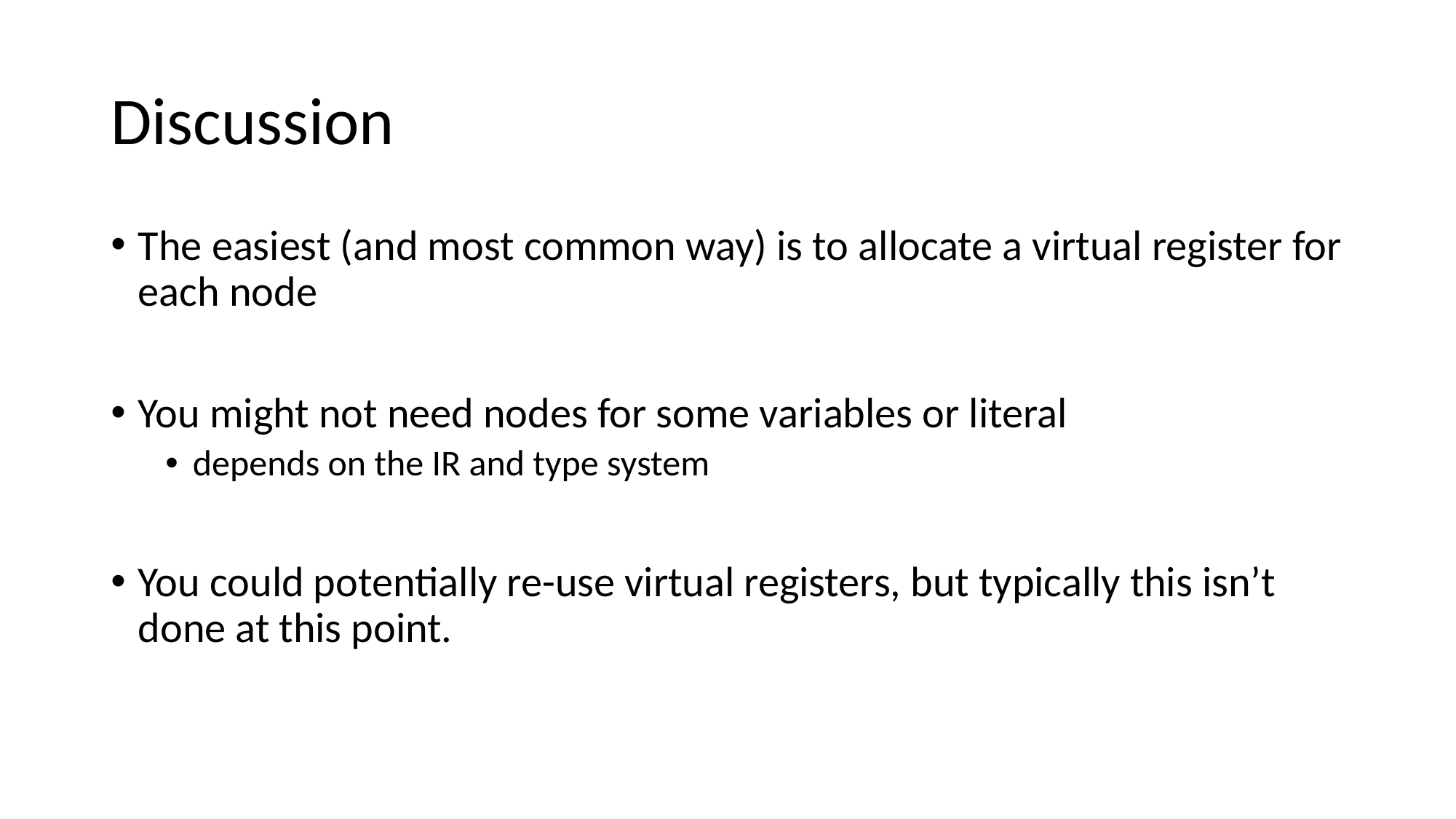

# Discussion
The easiest (and most common way) is to allocate a virtual register for each node

You might not need nodes for some variables or literal
depends on the IR and type system

You could potentially re-use virtual registers, but typically this isn’t done at this point.